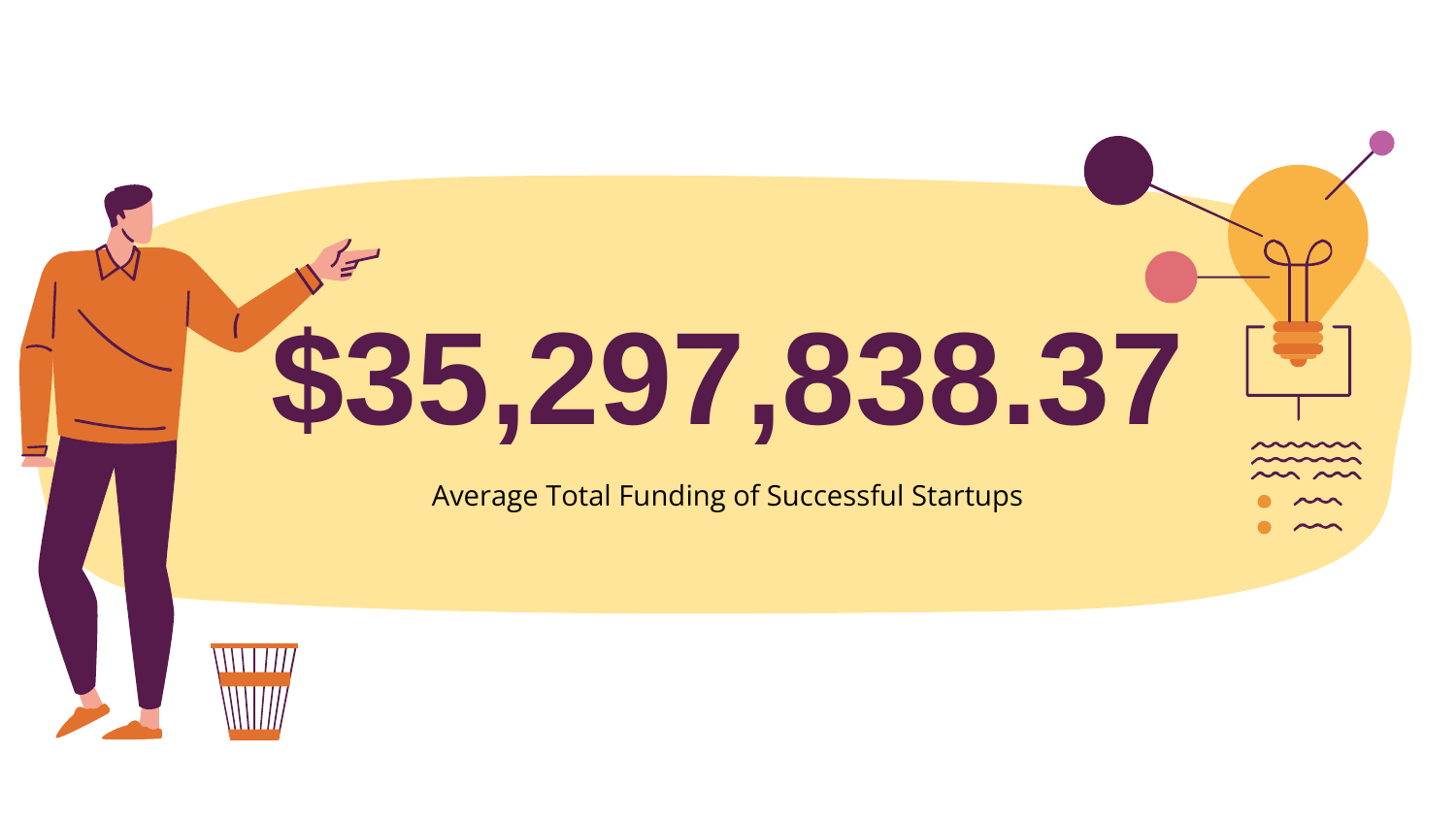

# $35,297,838.37
Average Total Funding of Successful Startups